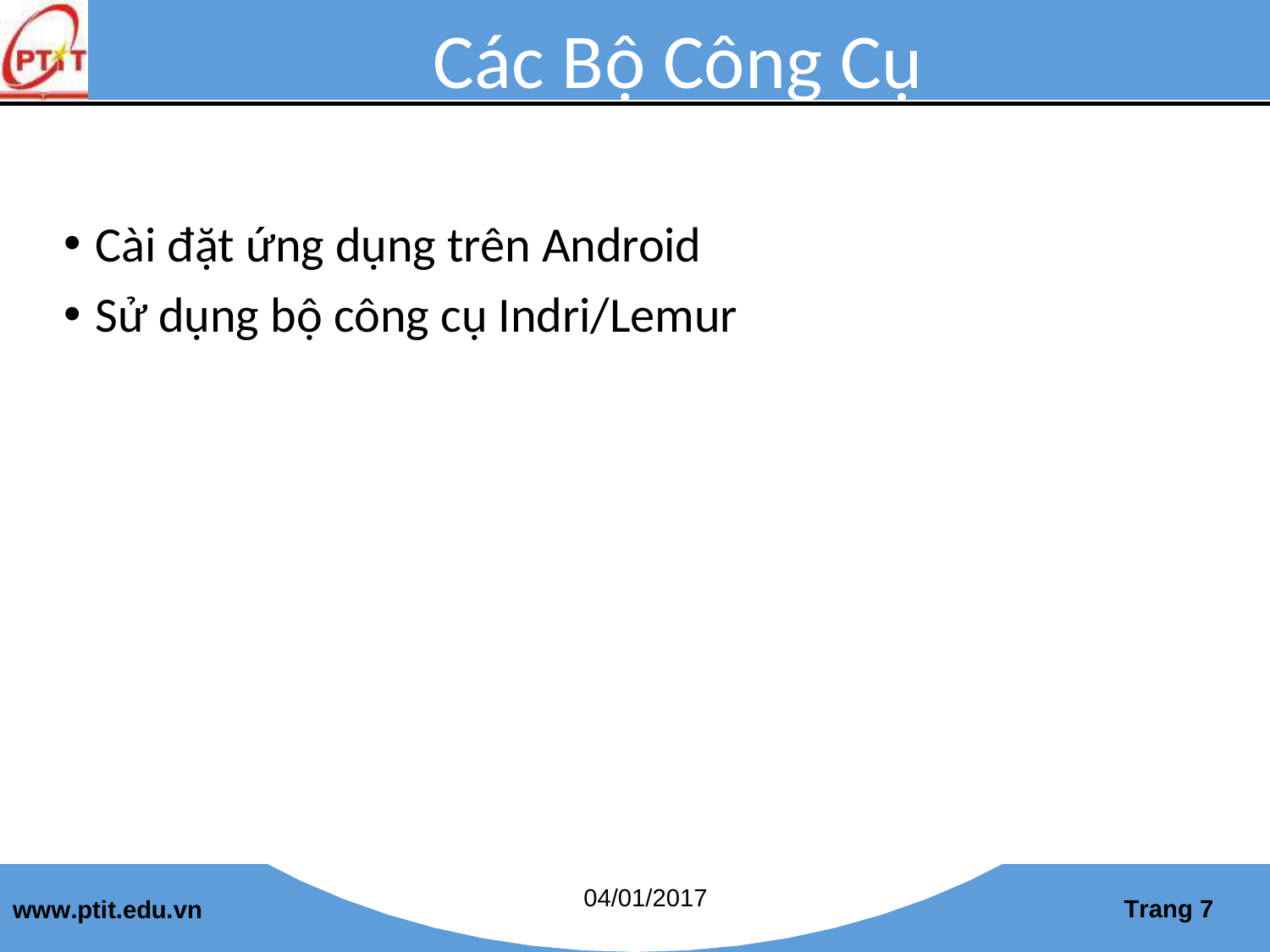

# Các Bộ Công Cụ
Cài đặt ứng dụng trên Android
Sử dụng bộ công cụ Indri/Lemur
04/01/2017
Trang 7
www.ptit.edu.vn